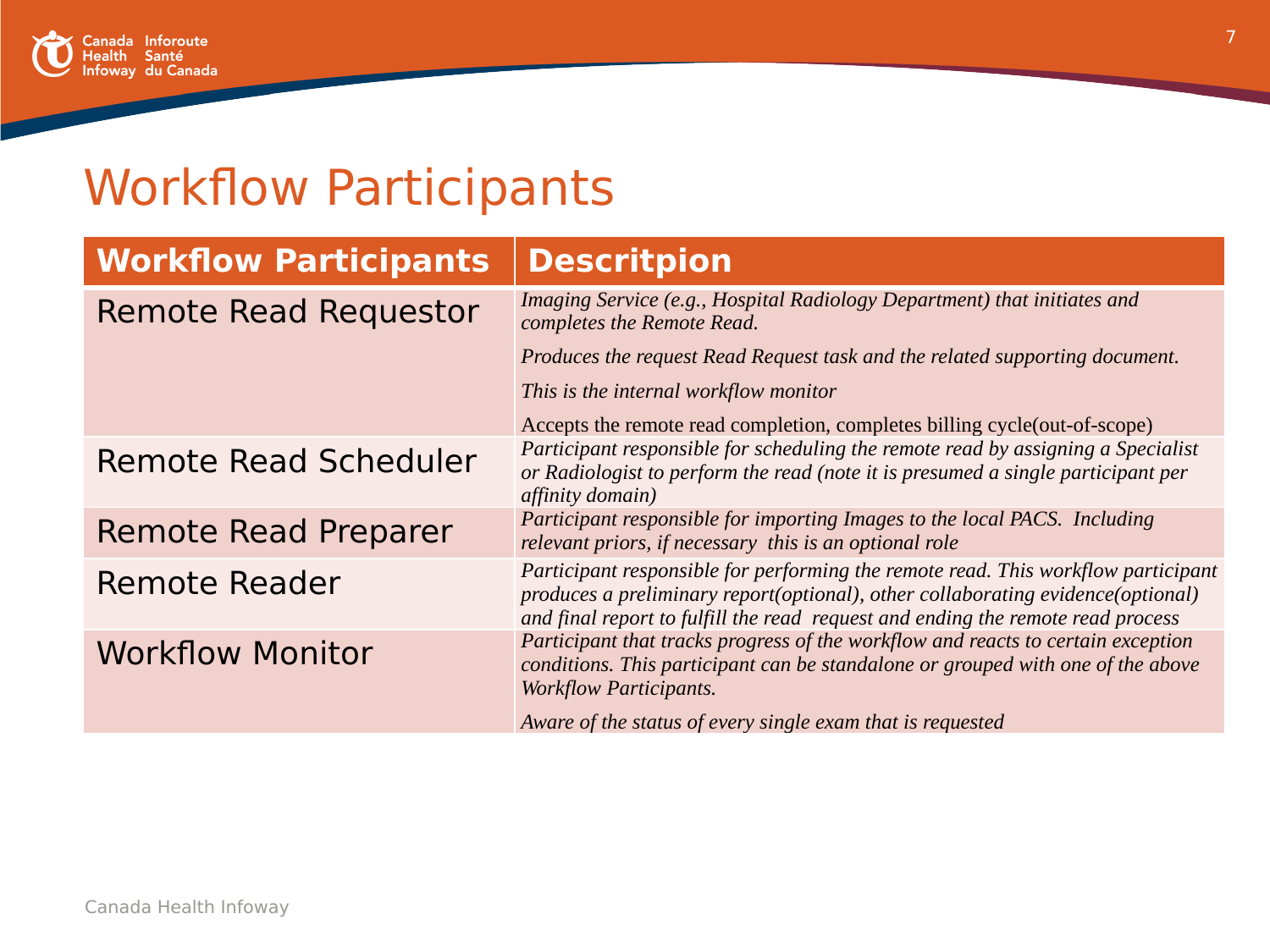

7
# Workflow Participants
| Workflow Participants | Descritpion |
| --- | --- |
| Remote Read Requestor | Imaging Service (e.g., Hospital Radiology Department) that initiates and completes the Remote Read. Produces the request Read Request task and the related supporting document. This is the internal workflow monitor Accepts the remote read completion, completes billing cycle(out-of-scope) |
| Remote Read Scheduler | Participant responsible for scheduling the remote read by assigning a Specialist or Radiologist to perform the read (note it is presumed a single participant per affinity domain) |
| Remote Read Preparer | Participant responsible for importing Images to the local PACS. Including relevant priors, if necessary this is an optional role |
| Remote Reader | Participant responsible for performing the remote read. This workflow participant produces a preliminary report(optional), other collaborating evidence(optional) and final report to fulfill the read request and ending the remote read process |
| Workflow Monitor | Participant that tracks progress of the workflow and reacts to certain exception conditions. This participant can be standalone or grouped with one of the above Workflow Participants. Aware of the status of every single exam that is requested |
Canada Health Infoway